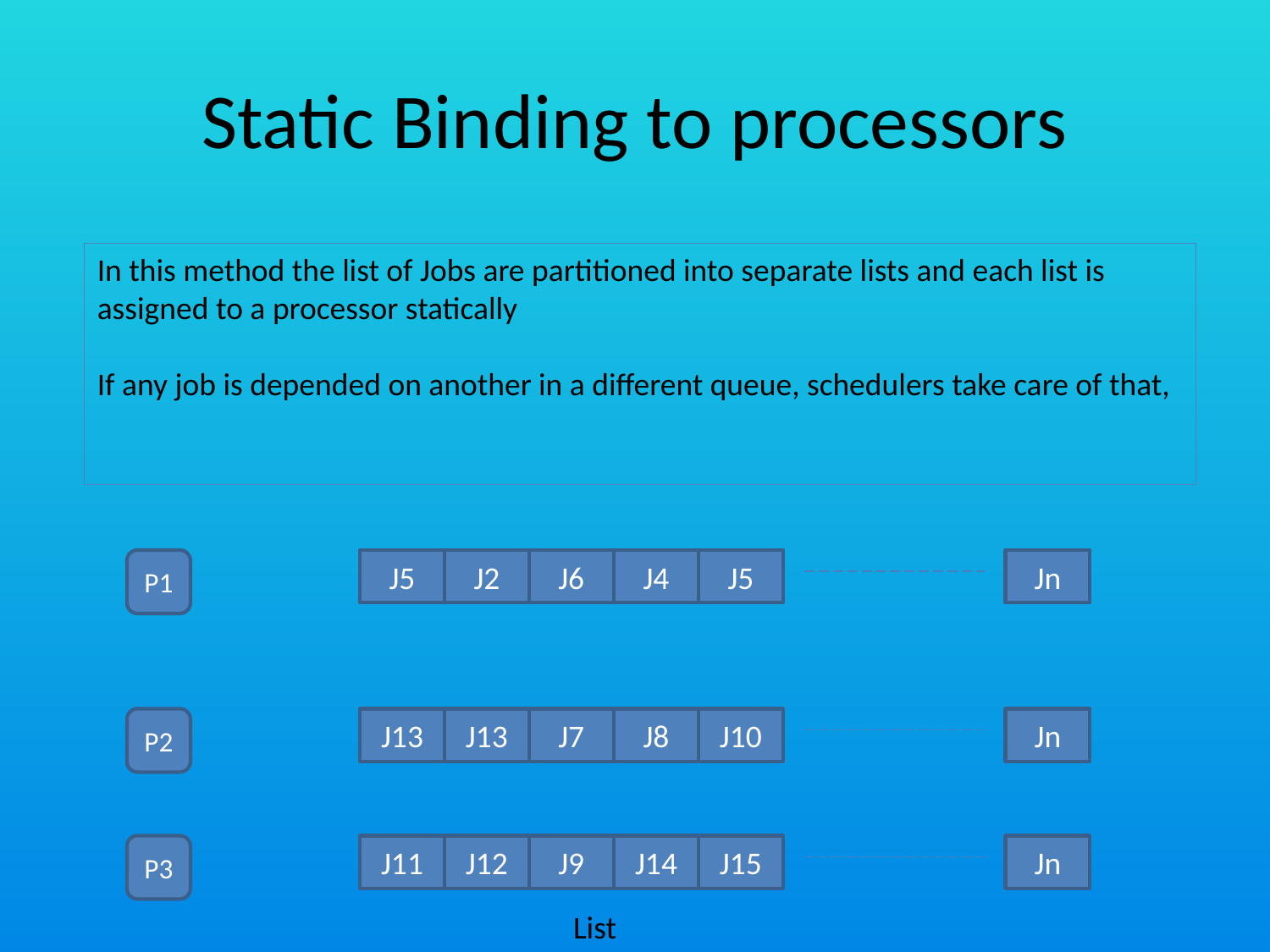

# Static Binding to processors
In this method the list of Jobs are partitioned into separate lists and each list is assigned to a processor statically

If any job is depended on another in a different queue, schedulers take care of that,

P1
J5
J2
J6
J4
J5
Jn
P2
J13
J13
J7
J8
J10
Jn
P3
J11
J12
J9
J14
J15
Jn
List